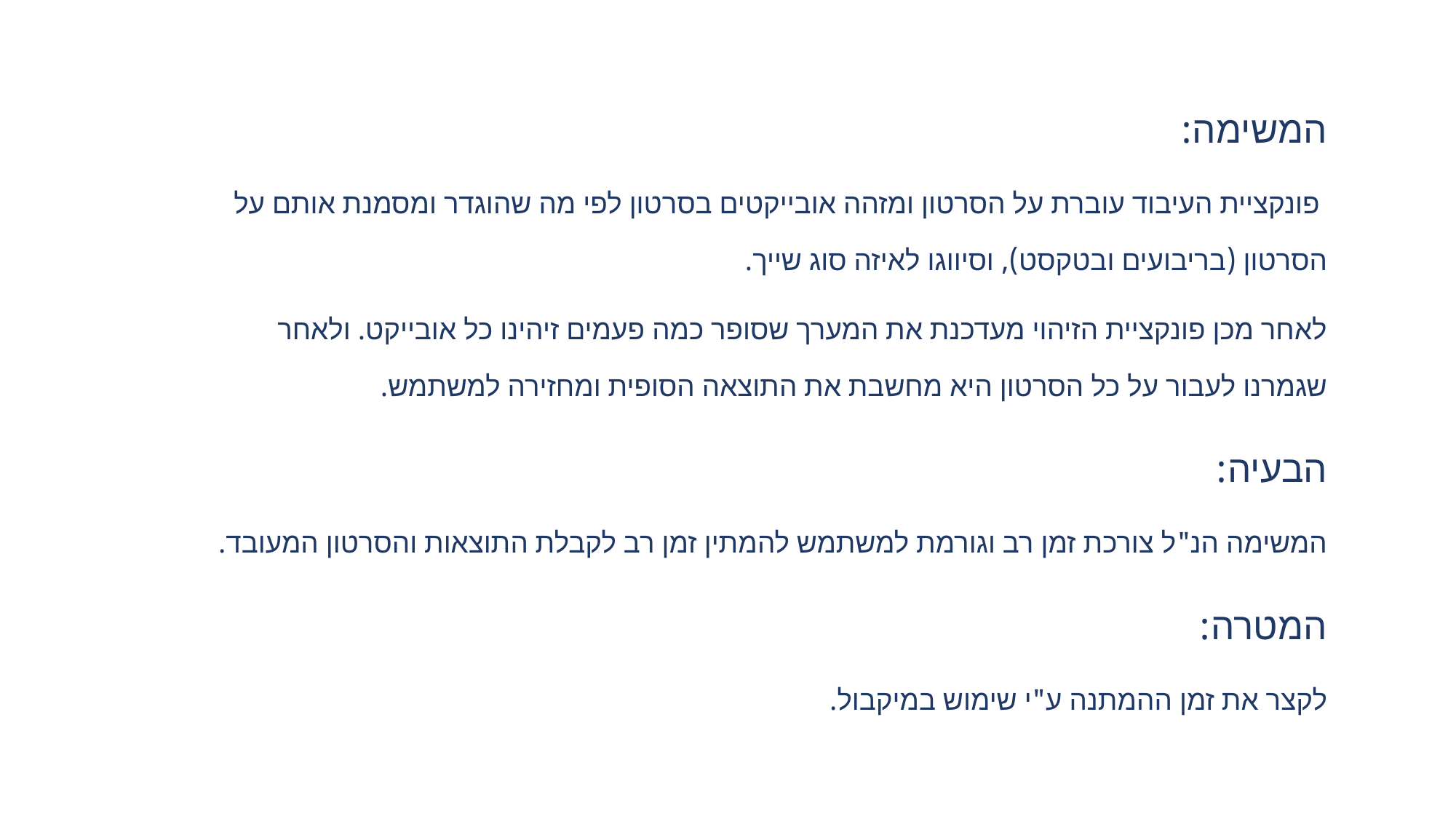

המשימה:
 פונקציית העיבוד עוברת על הסרטון ומזהה אובייקטים בסרטון לפי מה שהוגדר ומסמנת אותם על הסרטון (בריבועים ובטקסט), וסיווגו לאיזה סוג שייך.
לאחר מכן פונקציית הזיהוי מעדכנת את המערך שסופר כמה פעמים זיהינו כל אובייקט. ולאחר שגמרנו לעבור על כל הסרטון היא מחשבת את התוצאה הסופית ומחזירה למשתמש.
הבעיה:
המשימה הנ"ל צורכת זמן רב וגורמת למשתמש להמתין זמן רב לקבלת התוצאות והסרטון המעובד.
המטרה:
לקצר את זמן ההמתנה ע"י שימוש במיקבול.